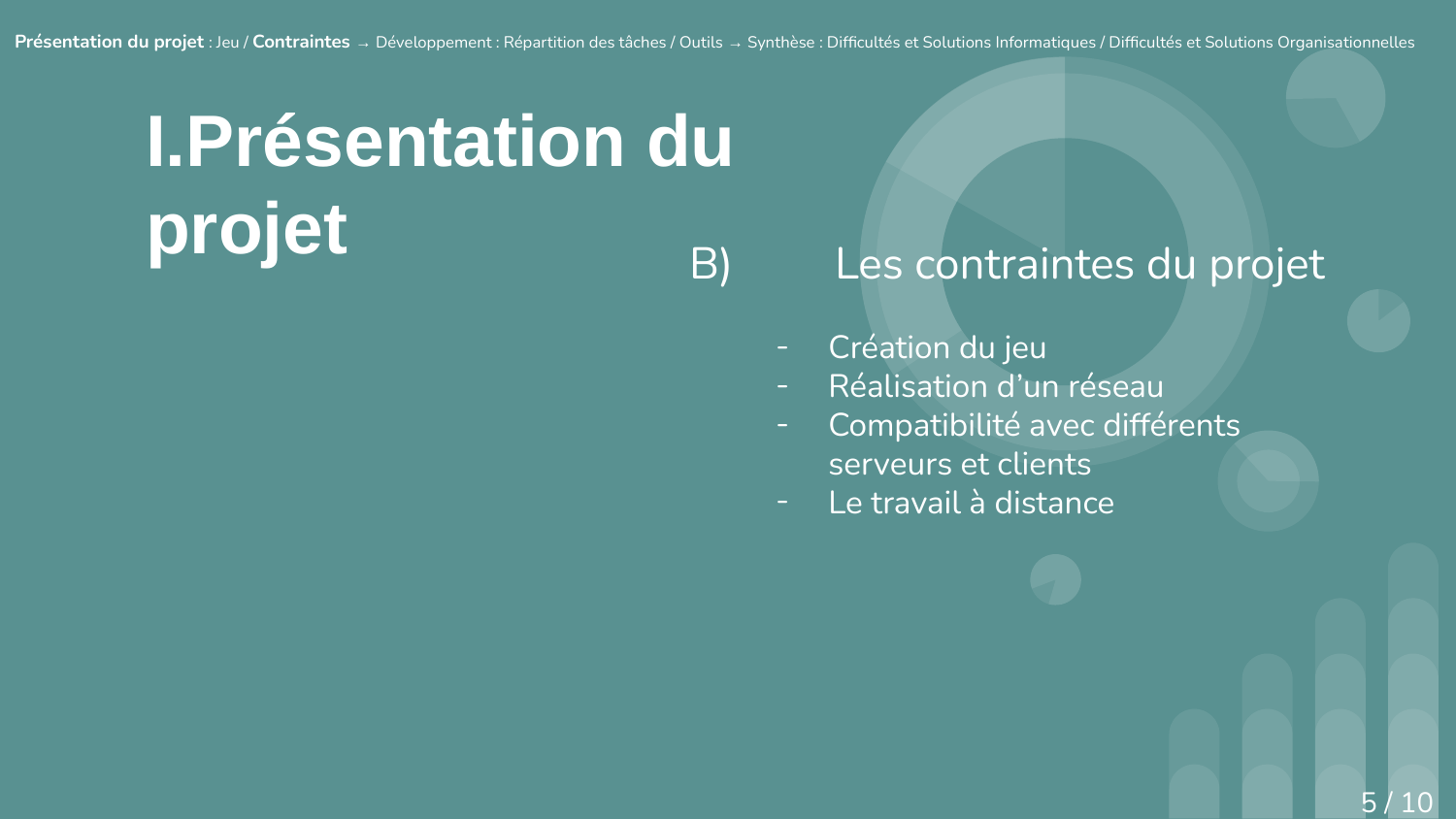

Présentation du projet : Jeu / Contraintes → Développement : Répartition des tâches / Outils → Synthèse : Difficultés et Solutions Informatiques / Difficultés et Solutions Organisationnelles
# I.Présentation du projet
B)	Les contraintes du projet

Création du jeu
Réalisation d’un réseau
Compatibilité avec différents serveurs et clients
Le travail à distance
5 / 10